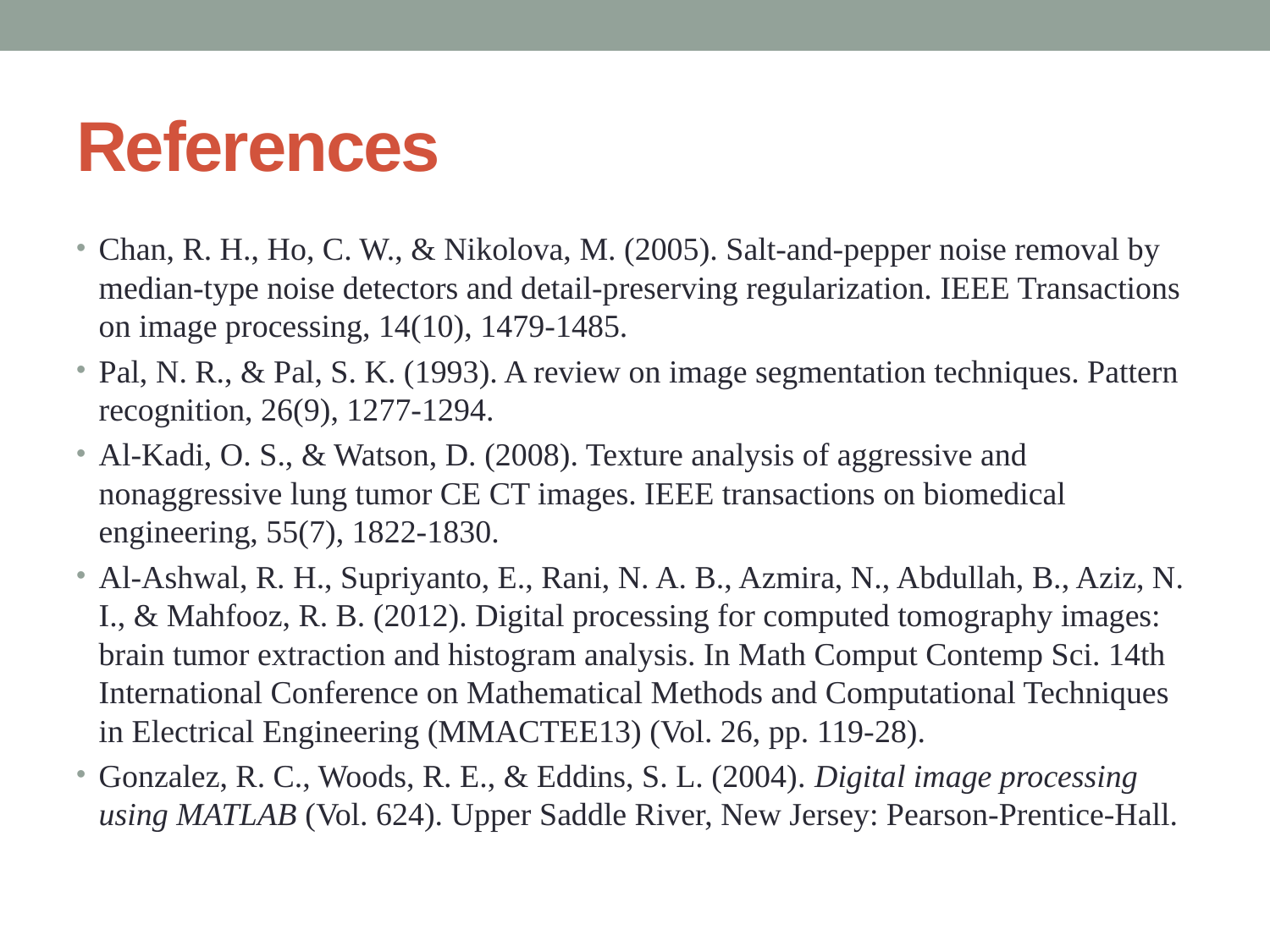

# References
Chan, R. H., Ho, C. W., & Nikolova, M. (2005). Salt-and-pepper noise removal by median-type noise detectors and detail-preserving regularization. IEEE Transactions on image processing, 14(10), 1479-1485.
Pal, N. R., & Pal, S. K. (1993). A review on image segmentation techniques. Pattern recognition, 26(9), 1277-1294.
Al-Kadi, O. S., & Watson, D. (2008). Texture analysis of aggressive and nonaggressive lung tumor CE CT images. IEEE transactions on biomedical engineering, 55(7), 1822-1830.
Al-Ashwal, R. H., Supriyanto, E., Rani, N. A. B., Azmira, N., Abdullah, B., Aziz, N. I., & Mahfooz, R. B. (2012). Digital processing for computed tomography images: brain tumor extraction and histogram analysis. In Math Comput Contemp Sci. 14th International Conference on Mathematical Methods and Computational Techniques in Electrical Engineering (MMACTEE13) (Vol. 26, pp. 119-28).
Gonzalez, R. C., Woods, R. E., & Eddins, S. L. (2004). Digital image processing using MATLAB (Vol. 624). Upper Saddle River, New Jersey: Pearson-Prentice-Hall.